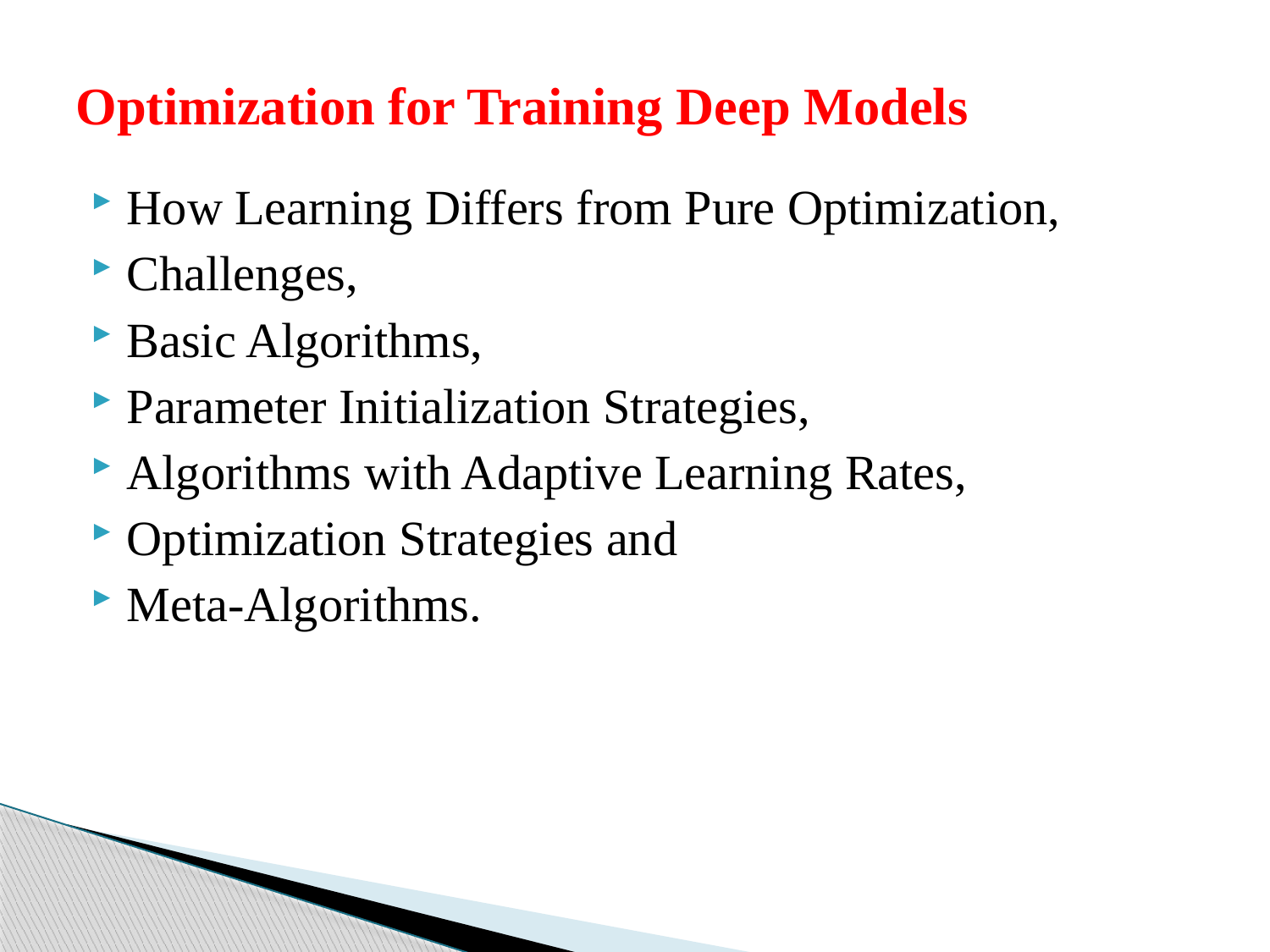

# Optimization for Training Deep Models
How Learning Differs from Pure Optimization,
Challenges,
Basic Algorithms,
Parameter Initialization Strategies,
Algorithms with Adaptive Learning Rates,
Optimization Strategies and
Meta-Algorithms.